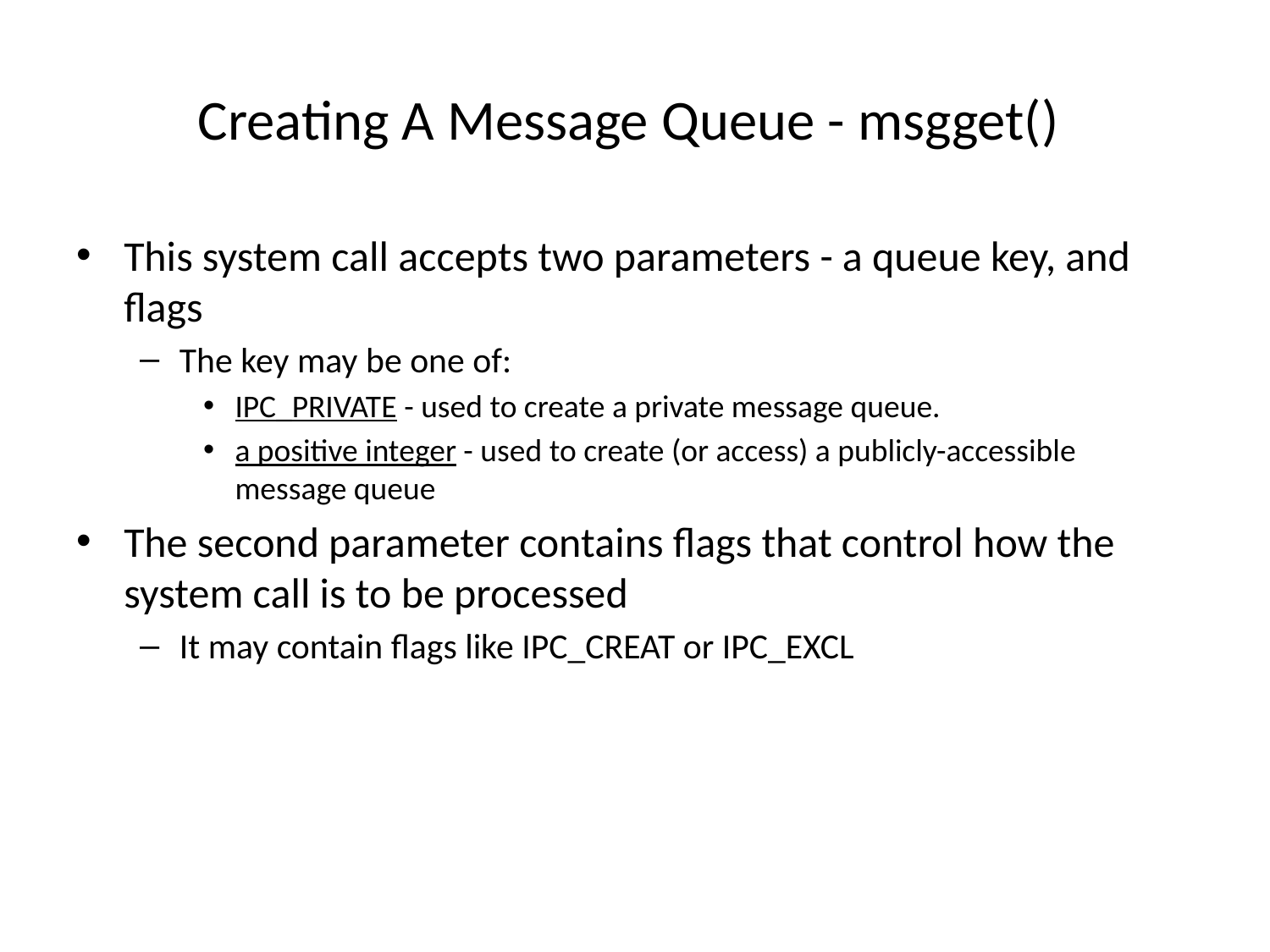

# Creating A Message Queue - msgget()
This system call accepts two parameters - a queue key, and flags
The key may be one of:
IPC_PRIVATE - used to create a private message queue.
a positive integer - used to create (or access) a publicly-accessible message queue
The second parameter contains flags that control how the system call is to be processed
It may contain flags like IPC_CREAT or IPC_EXCL